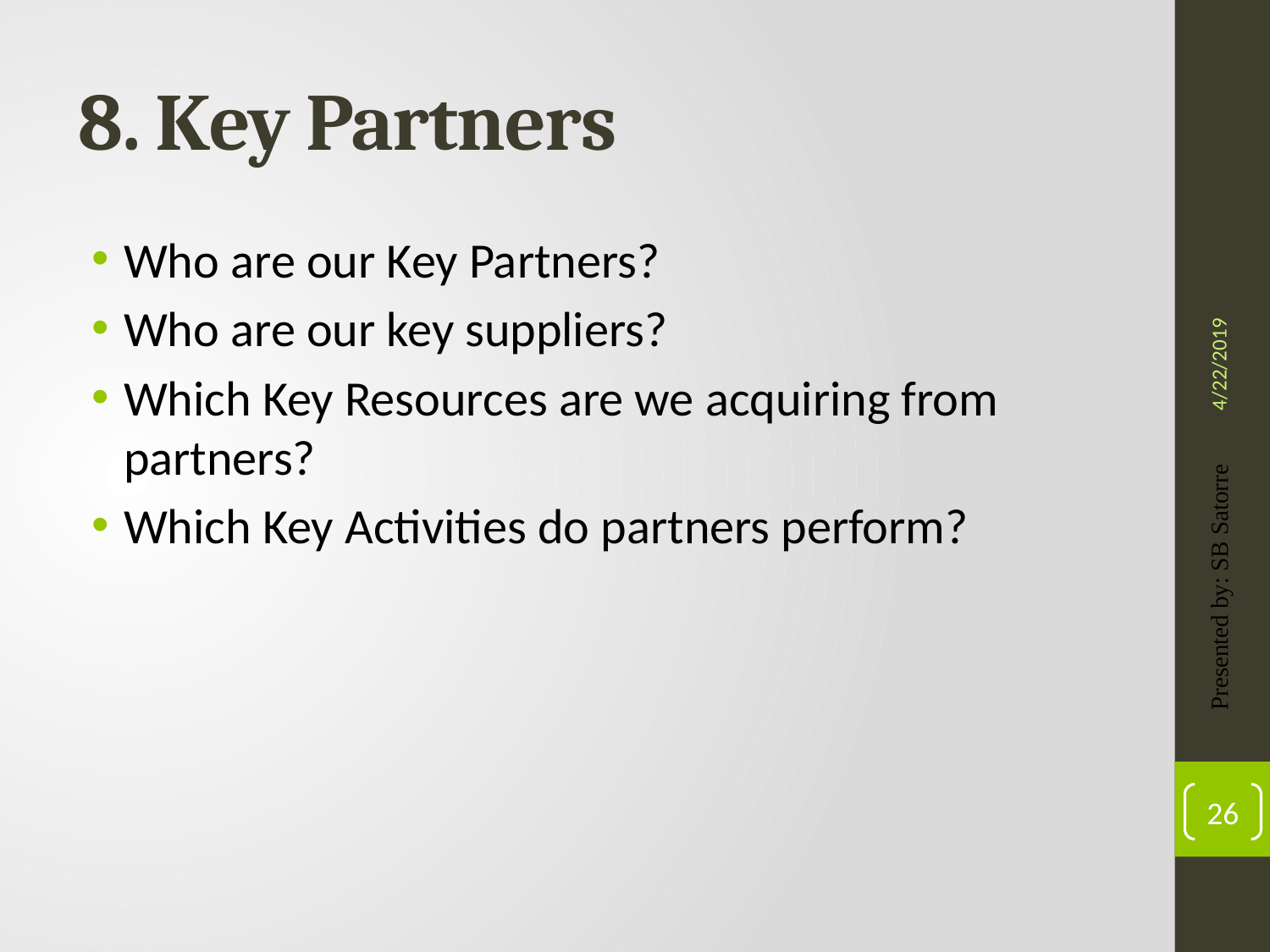

# 8. Key Partners
Who are our Key Partners?
Who are our key suppliers?
Which Key Resources are we acquiring from partners?
Which Key Activities do partners perform?

4/22/2019
Presented by: SB Satorre
26